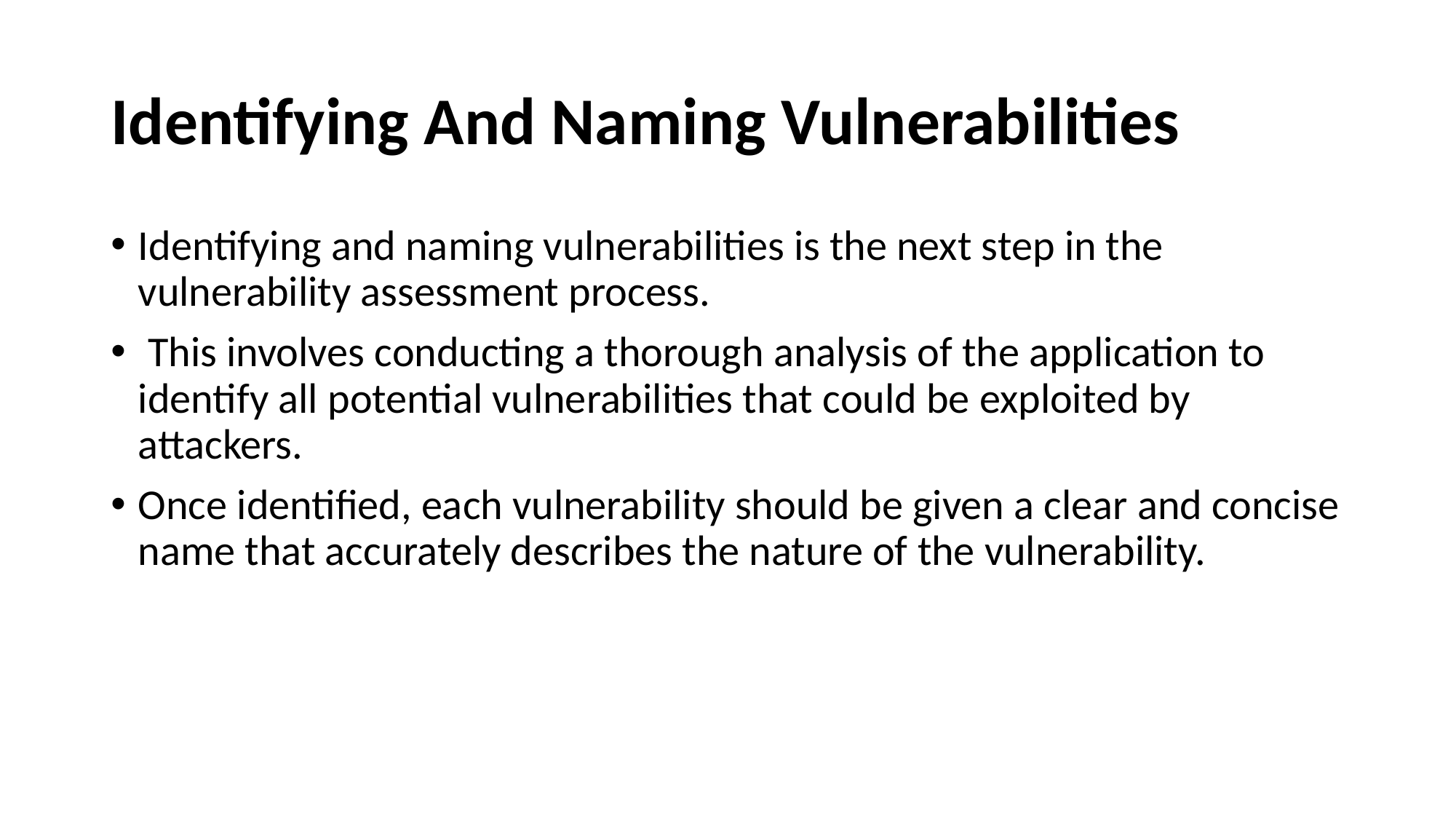

# Identifying And Naming Vulnerabilities
Identifying and naming vulnerabilities is the next step in the vulnerability assessment process.
 This involves conducting a thorough analysis of the application to identify all potential vulnerabilities that could be exploited by attackers.
Once identified, each vulnerability should be given a clear and concise name that accurately describes the nature of the vulnerability.